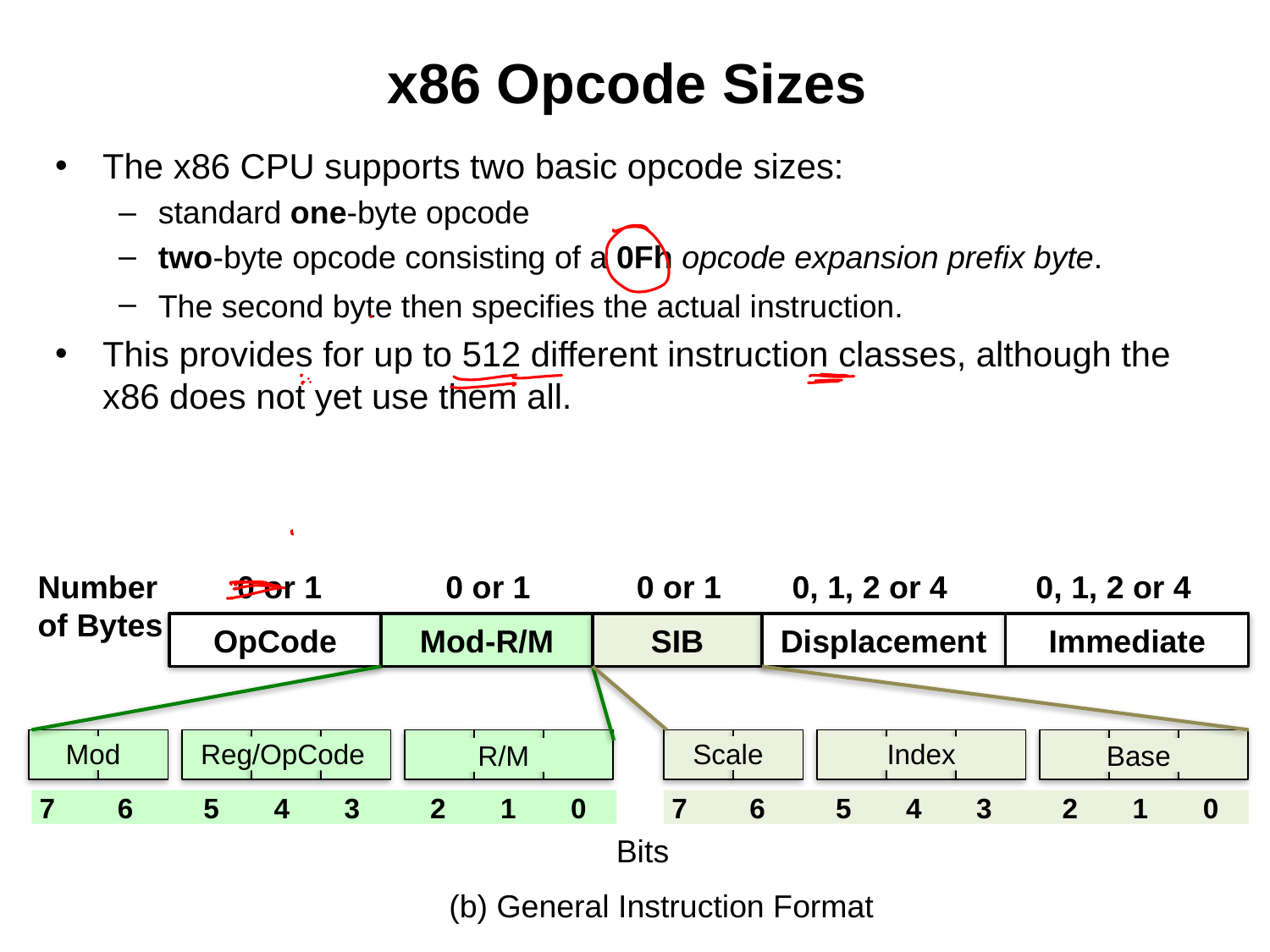

# x86 Opcode Sizes
The x86 CPU supports two basic opcode sizes:
standard one-byte opcode
two-byte opcode consisting of a 0Fh opcode expansion prefix byte.
The second byte then specifies the actual instruction.
This provides for up to 512 different instruction classes, although the x86 does not yet use them all.

Number         0 or 1              0 or 1            0 or 1        0, 1, 2 or 4          0, 1, 2 or 4
of Bytes
OpCode
Mod-R/M
SIB
Displacement
Immediate

Mod
Reg/OpCode
R/M
 7        6         5       4       3         2       1       0

Scale
Index
Base
 7        6         5       4       3         2       1       0
Bits
(b) General Instruction Format